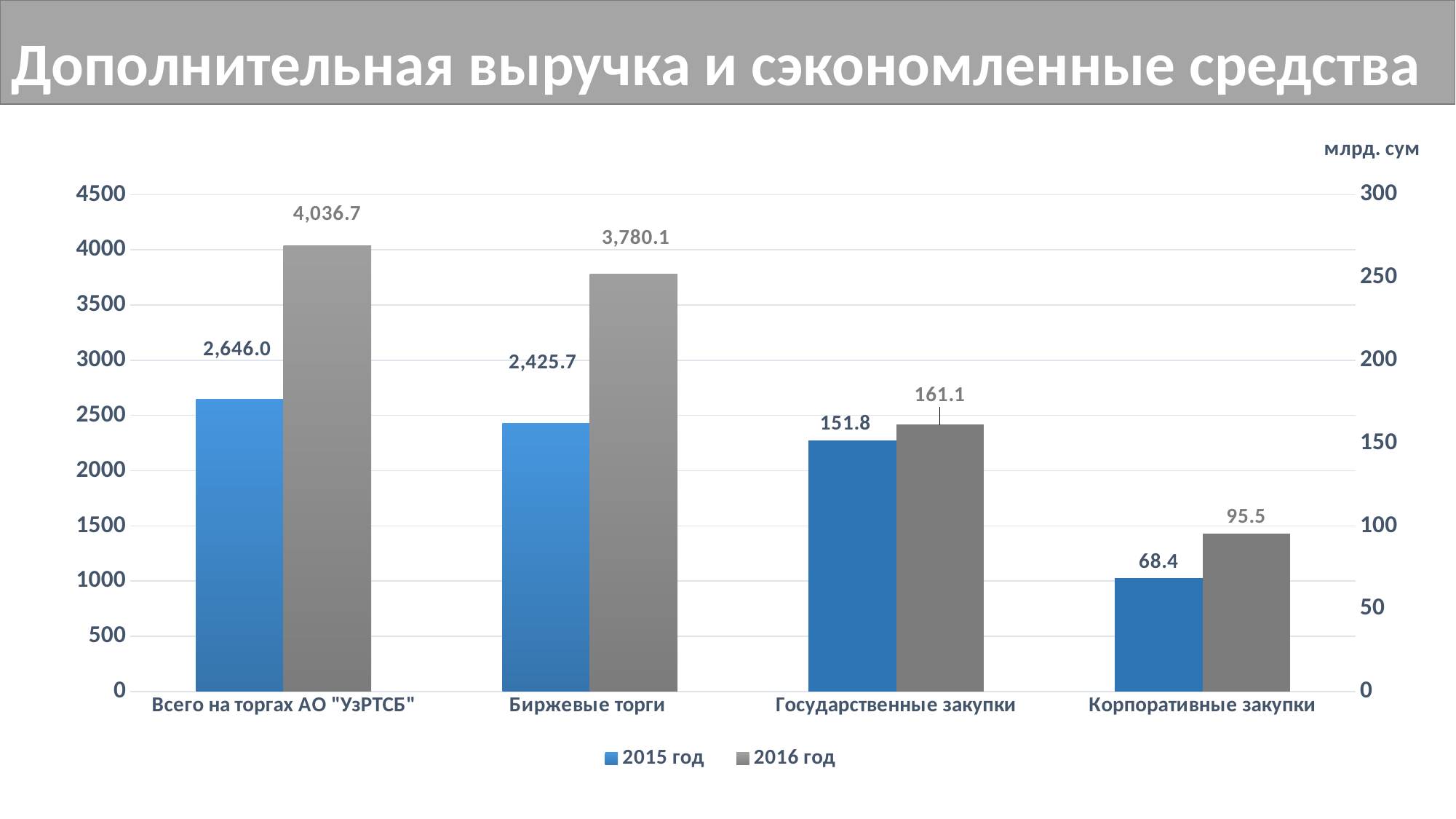

Дополнительная выручка и сэкономленные средства

### Chart

| Category | 2015 год | 2016 год |  |  |
|---|---|---|---|---|
| Всего на торгах АО "УзРТСБ" | 2646.001886145029 | 4036.691817424026 | None | None |
| Биржевые торги  | 2425.747549354679 | 3780.093186132046 | None | None |
| Государственные закупки | None | None | 151.81179445985998 | 161.07103239832998 |
| Корпоративные закупки | None | None | 68.44254233049 | 95.52759889365001 |